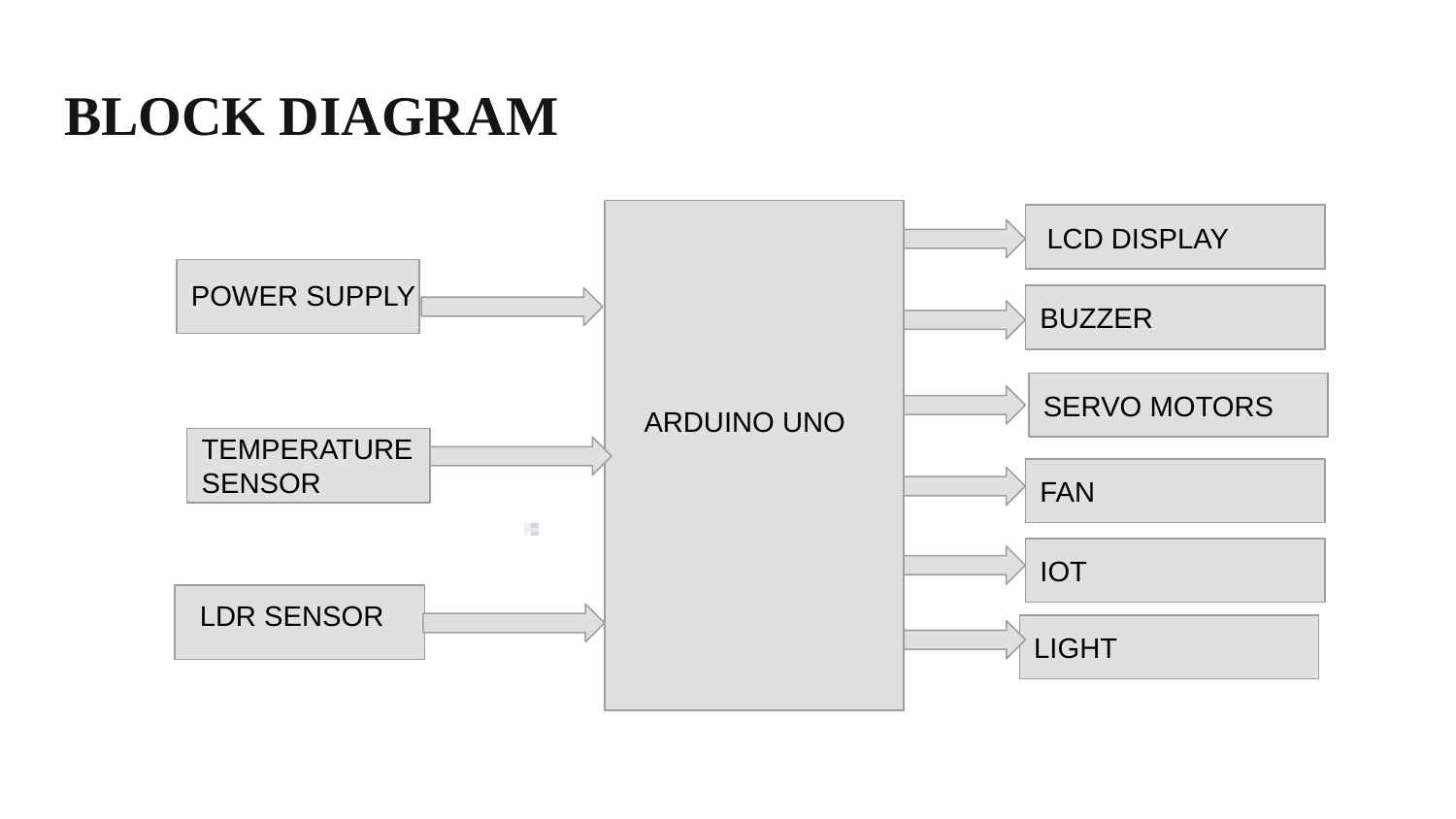

# BLOCK DIAGRAM

LCD DISPLAY

POWER SUPPLY
BUZZER

SERVO MOTORS

     ARDUINO UNO
TEMPERATURE SENSOR

FAN

IOT

LDR SENSOR

LIGHT